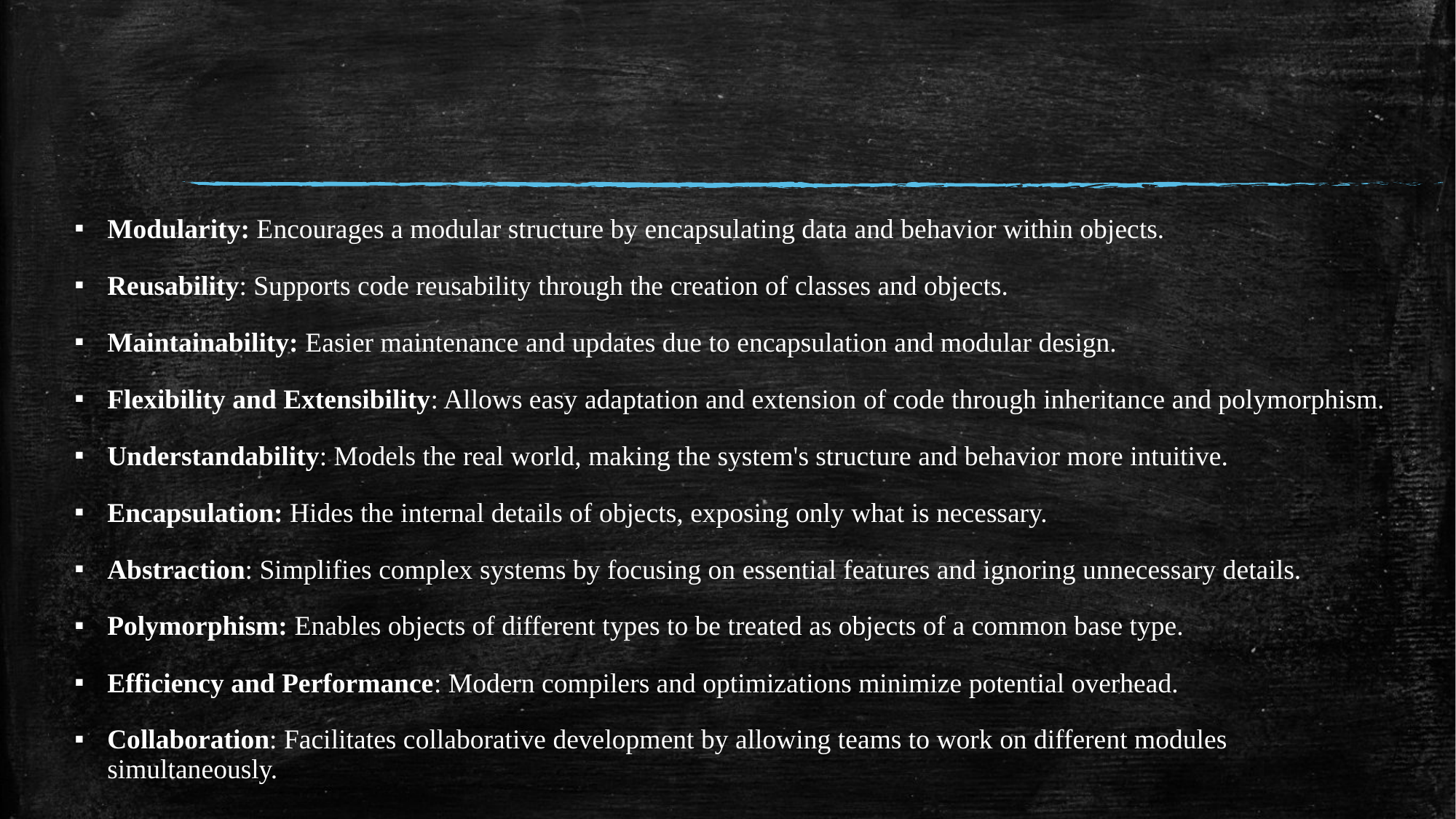

#
Modularity: Encourages a modular structure by encapsulating data and behavior within objects.
Reusability: Supports code reusability through the creation of classes and objects.
Maintainability: Easier maintenance and updates due to encapsulation and modular design.
Flexibility and Extensibility: Allows easy adaptation and extension of code through inheritance and polymorphism.
Understandability: Models the real world, making the system's structure and behavior more intuitive.
Encapsulation: Hides the internal details of objects, exposing only what is necessary.
Abstraction: Simplifies complex systems by focusing on essential features and ignoring unnecessary details.
Polymorphism: Enables objects of different types to be treated as objects of a common base type.
Efficiency and Performance: Modern compilers and optimizations minimize potential overhead.
Collaboration: Facilitates collaborative development by allowing teams to work on different modules simultaneously.